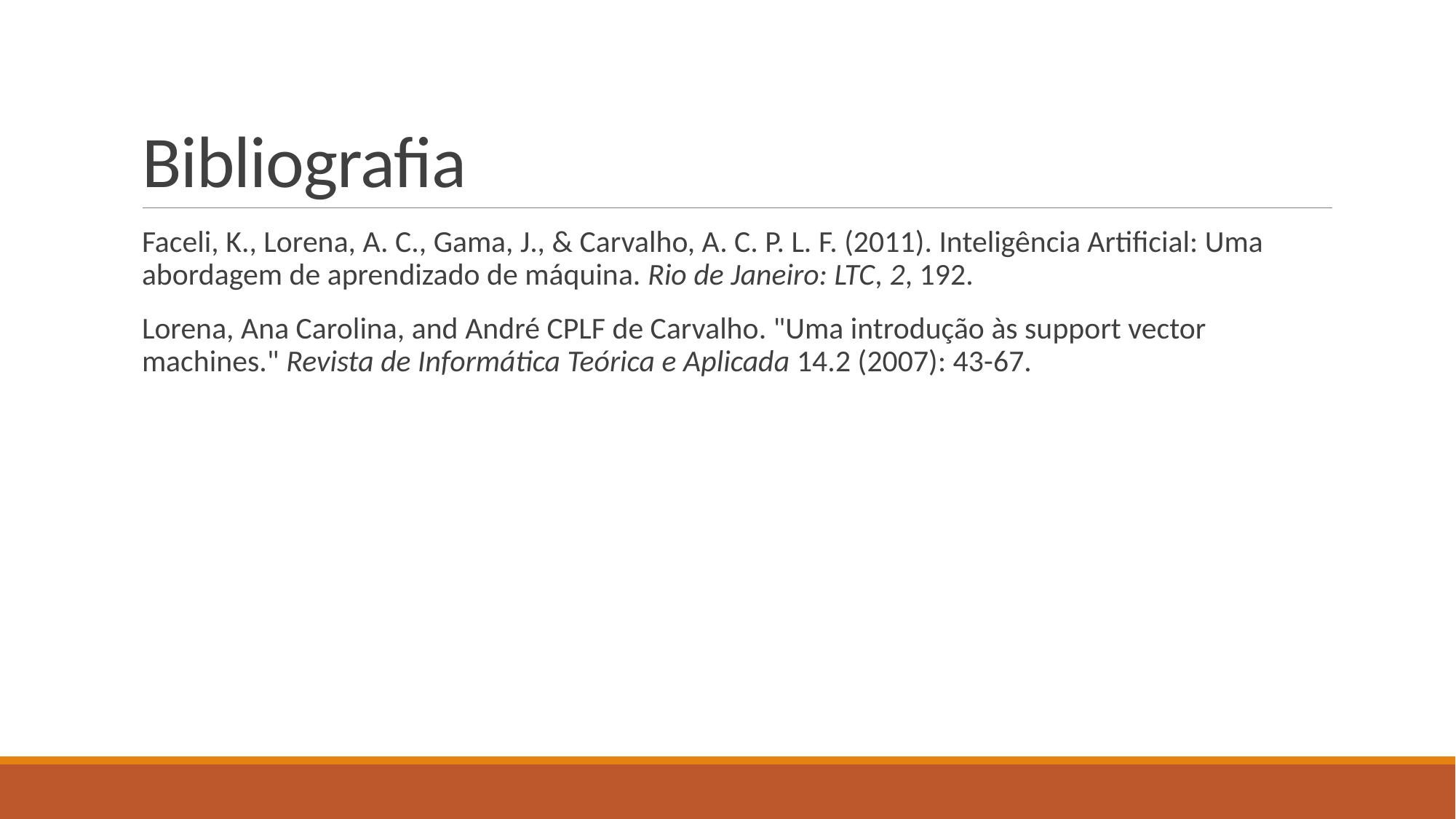

# Bibliografia
Faceli, K., Lorena, A. C., Gama, J., & Carvalho, A. C. P. L. F. (2011). Inteligência Artificial: Uma abordagem de aprendizado de máquina. Rio de Janeiro: LTC, 2, 192.
Lorena, Ana Carolina, and André CPLF de Carvalho. "Uma introdução às support vector machines." Revista de Informática Teórica e Aplicada 14.2 (2007): 43-67.